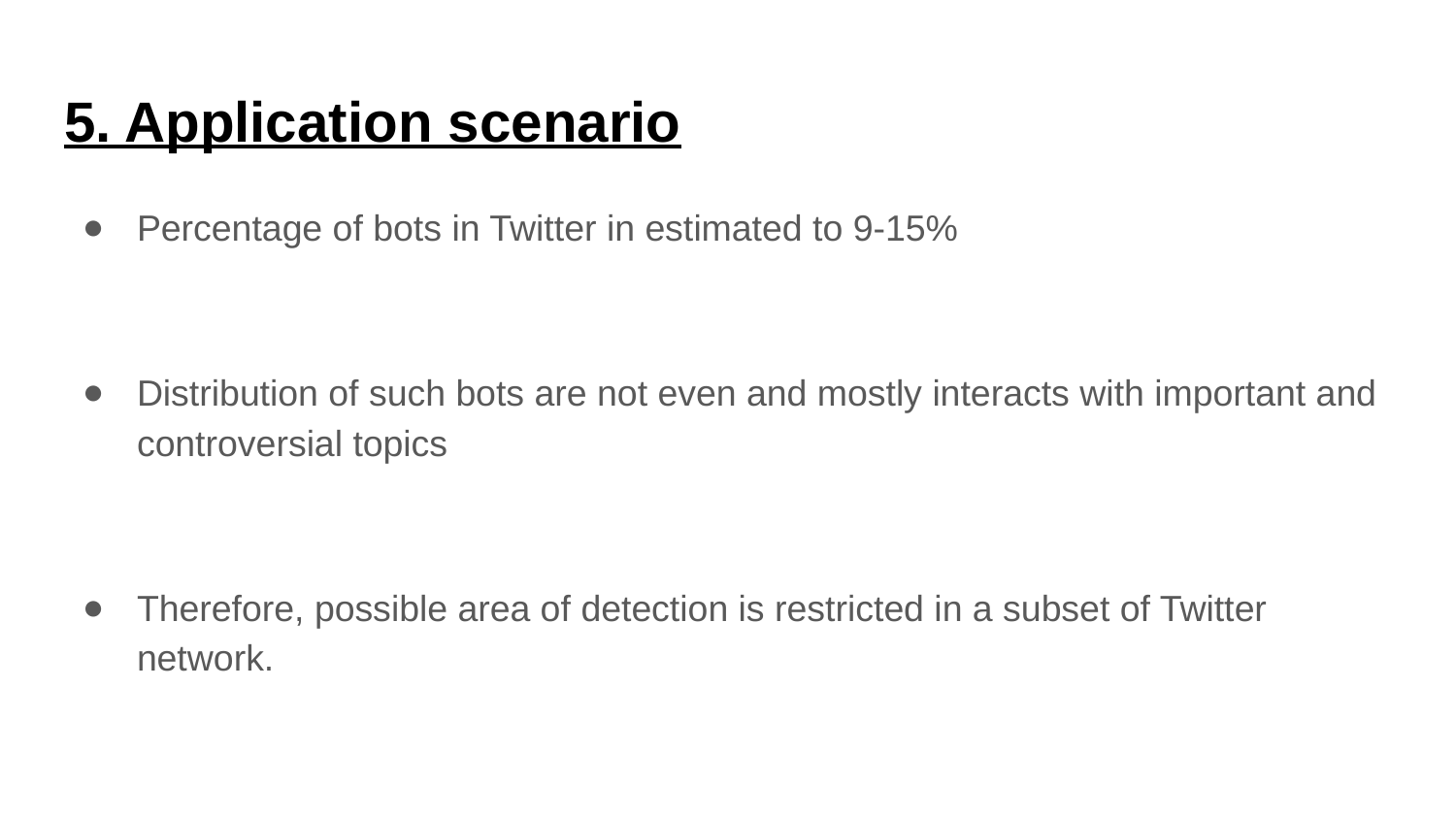

# 5. Application scenario
Percentage of bots in Twitter in estimated to 9-15%

Distribution of such bots are not even and mostly interacts with important and controversial topics

Therefore, possible area of detection is restricted in a subset of Twitter network.